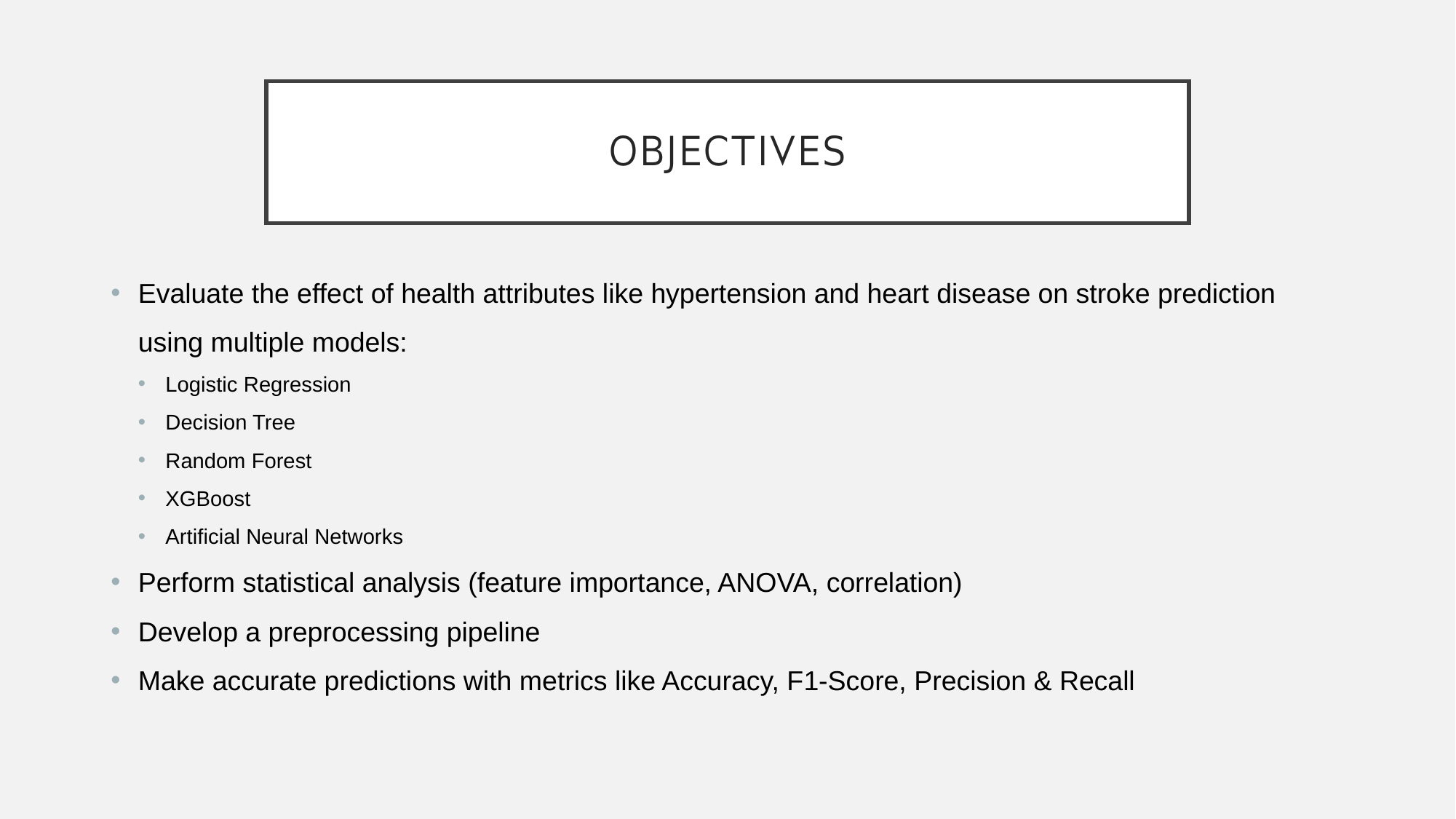

# Objectives
Evaluate the effect of health attributes like hypertension and heart disease on stroke prediction using multiple models:
Logistic Regression
Decision Tree
Random Forest
XGBoost
Artificial Neural Networks
Perform statistical analysis (feature importance, ANOVA, correlation)
Develop a preprocessing pipeline
Make accurate predictions with metrics like Accuracy, F1-Score, Precision & Recall